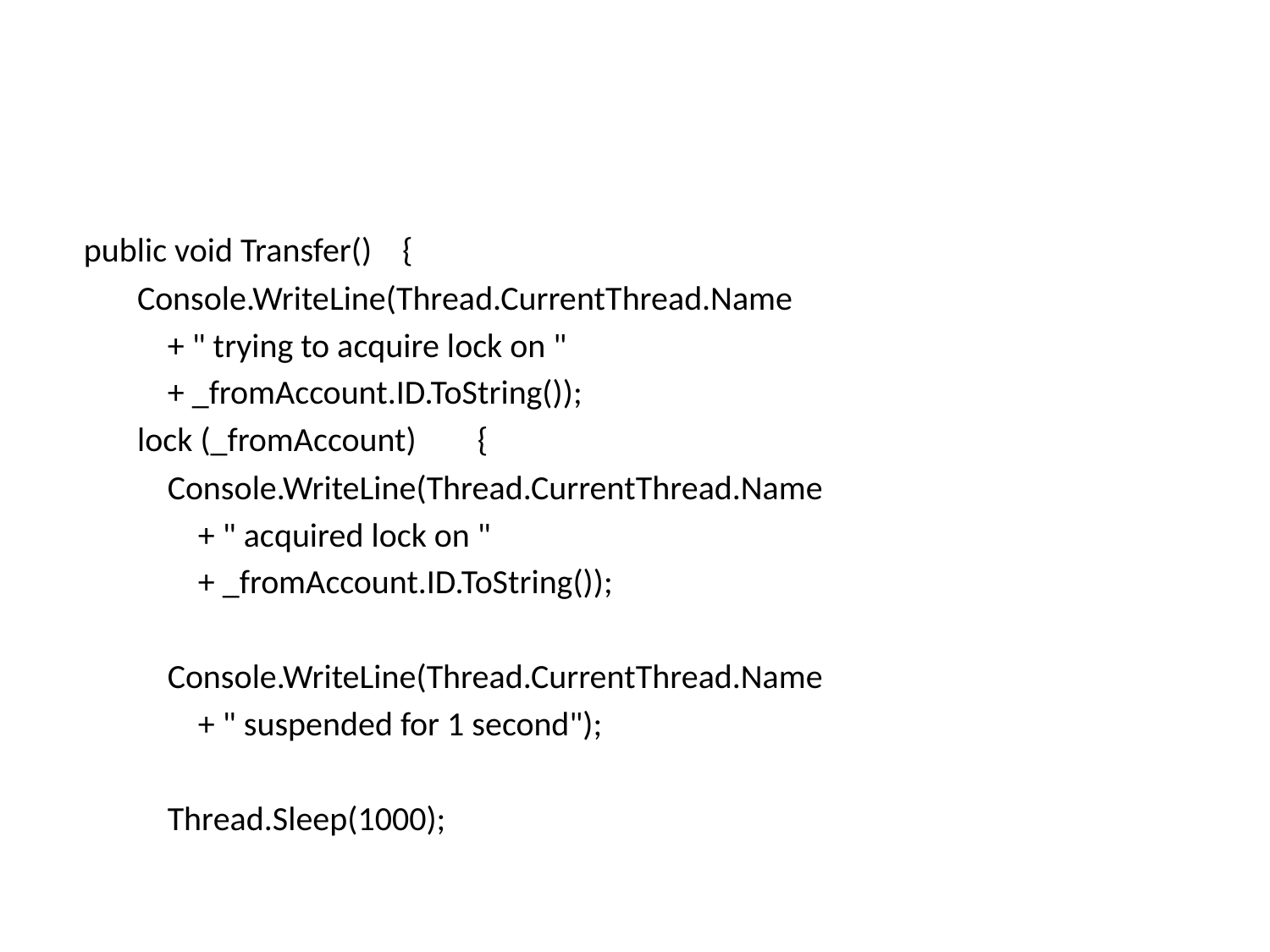

#
 public void Transfer()    {
        Console.WriteLine(Thread.CurrentThread.Name
            + " trying to acquire lock on "
            + _fromAccount.ID.ToString());
        lock (_fromAccount)        {
            Console.WriteLine(Thread.CurrentThread.Name
                + " acquired lock on "
                + _fromAccount.ID.ToString());

            Console.WriteLine(Thread.CurrentThread.Name
                + " suspended for 1 second");

            Thread.Sleep(1000);